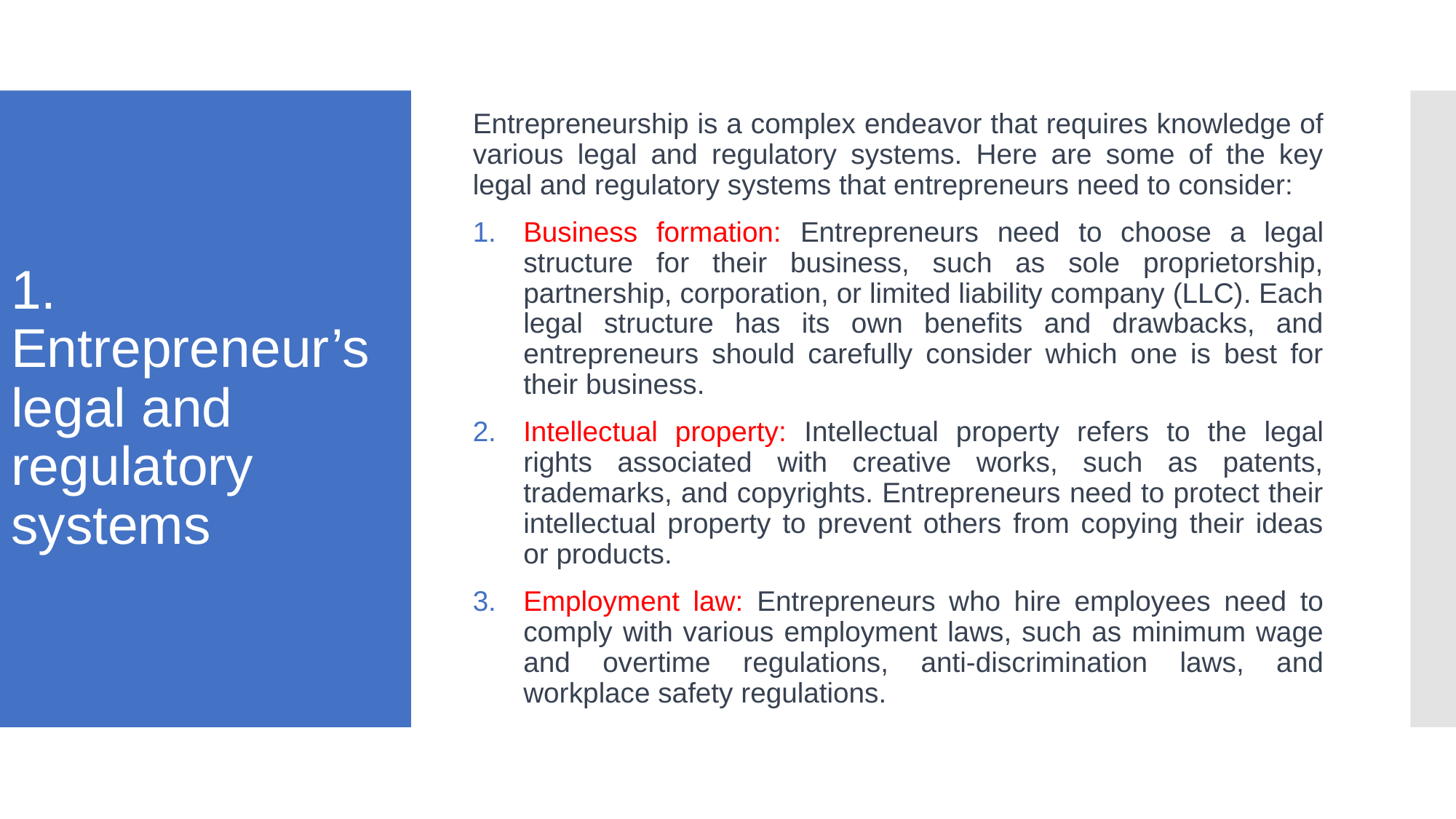

Entrepreneurship is a complex endeavor that requires knowledge of various legal and regulatory systems. Here are some of the key legal and regulatory systems that entrepreneurs need to consider:
Business formation: Entrepreneurs need to choose a legal structure for their business, such as sole proprietorship, partnership, corporation, or limited liability company (LLC). Each legal structure has its own benefits and drawbacks, and entrepreneurs should carefully consider which one is best for their business.
Intellectual property: Intellectual property refers to the legal rights associated with creative works, such as patents, trademarks, and copyrights. Entrepreneurs need to protect their intellectual property to prevent others from copying their ideas or products.
Employment law: Entrepreneurs who hire employees need to comply with various employment laws, such as minimum wage and overtime regulations, anti-discrimination laws, and workplace safety regulations.
# 1. Entrepreneur’s legal and regulatory systems